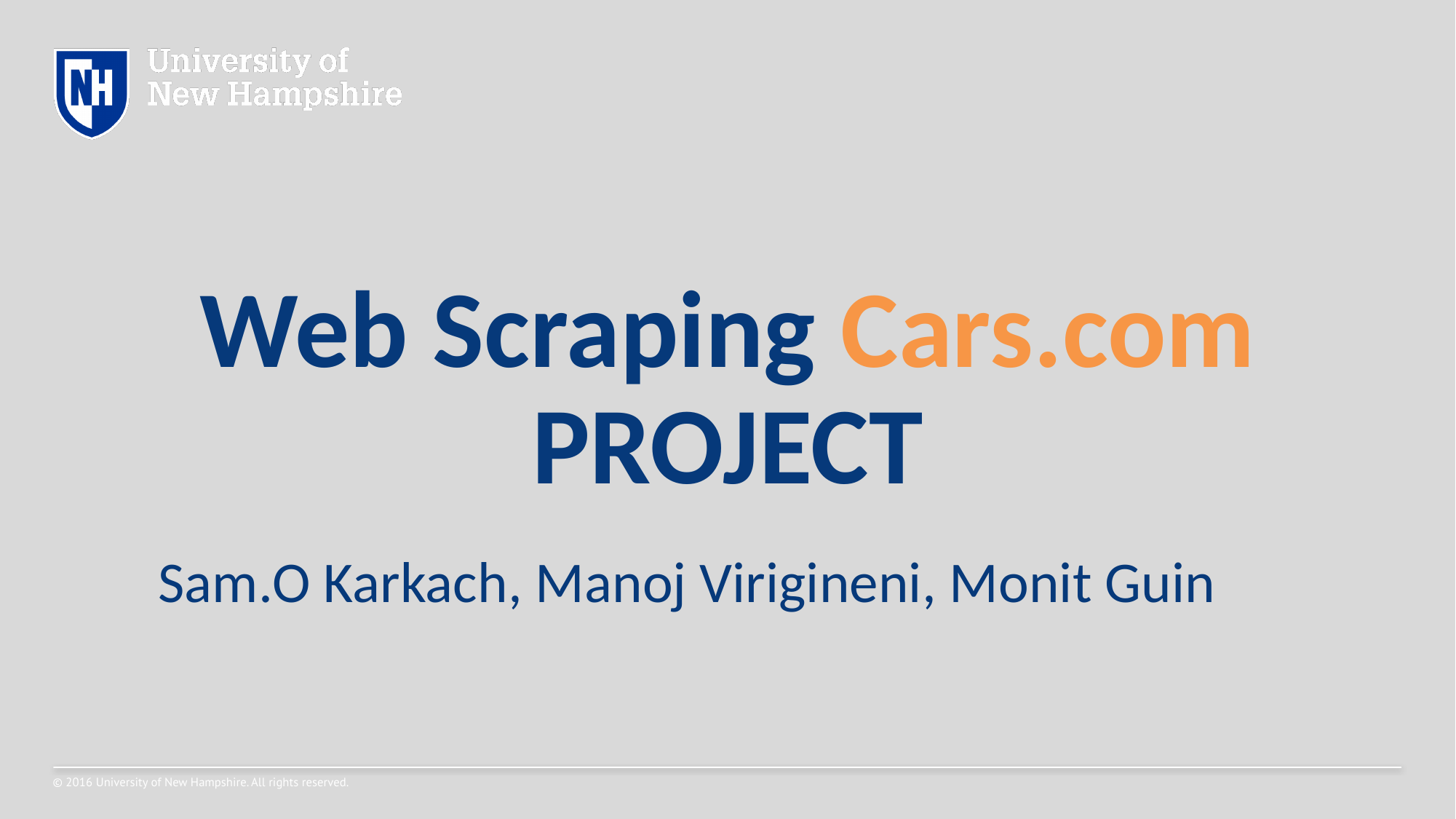

# Web Scraping Cars.com PROJECT
Sam.O Karkach, Manoj Virigineni, Monit Guin